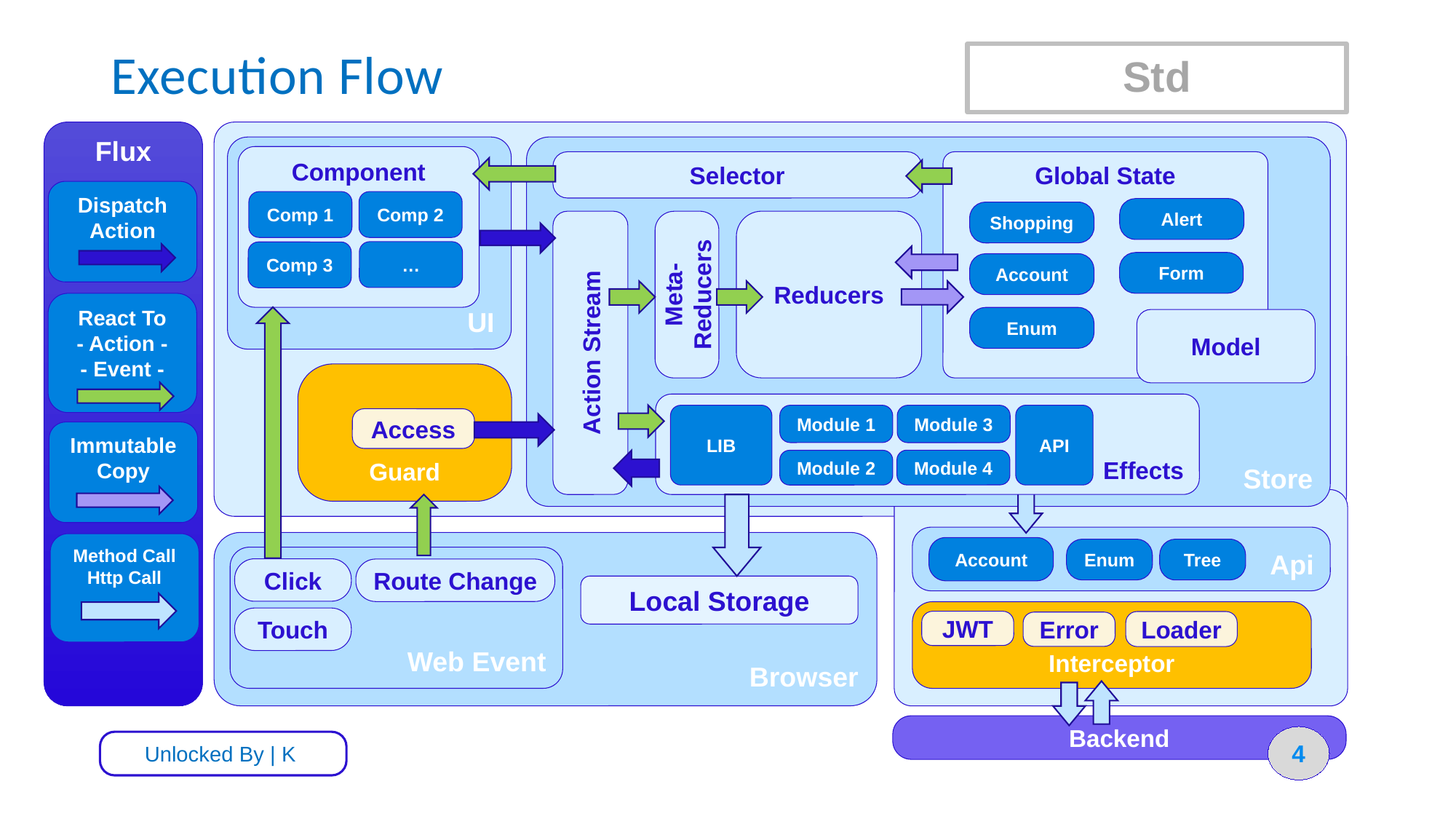

# Execution Flow
Std

Flux
UI
Store
Component
Comp 1
Global State
Selector

Dispatch
Action
Comp 2
Alert
Shopping
Action Stream
Reducers

…
Comp 3

Form
Account
Meta-Reducers

React To
- Action -
- Event -
Enum
Model
Guard

Effects

LIB
API
Module 1
Module 3
Access

Immutable
Copy
Module 4

Module 2

Api
Browser
Method Call
Http Call
Account
Enum
Tree
Web Event
Click
Route Change
Local Storage

Interceptor
Touch
JWT
Loader
Error

Backend
4
Unlocked By | K